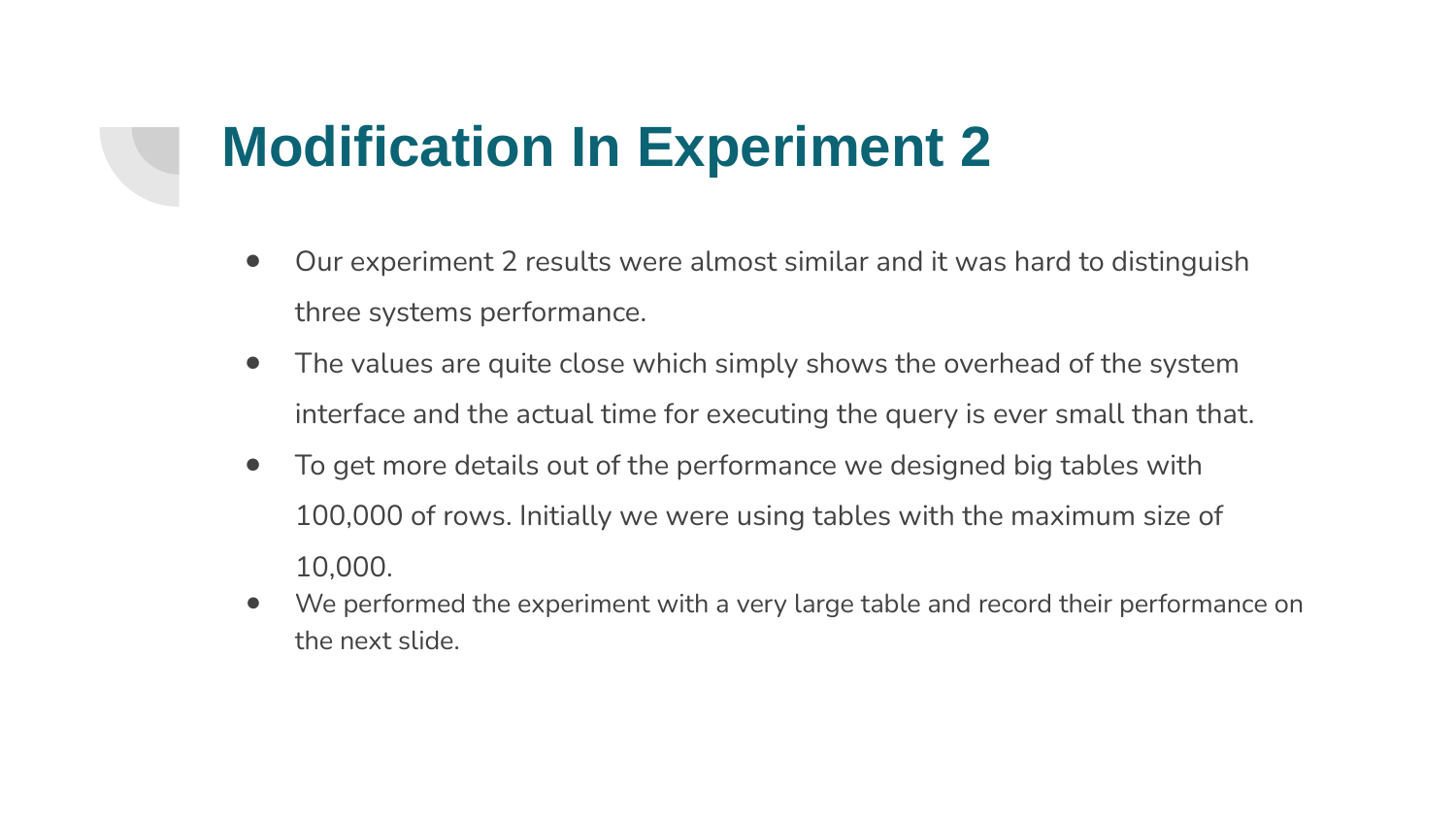

# Modification In Experiment 2
Our experiment 2 results were almost similar and it was hard to distinguish three systems performance.
The values are quite close which simply shows the overhead of the system interface and the actual time for executing the query is ever small than that.
To get more details out of the performance we designed big tables with 100,000 of rows. Initially we were using tables with the maximum size of 10,000.
We performed the experiment with a very large table and record their performance on the next slide.